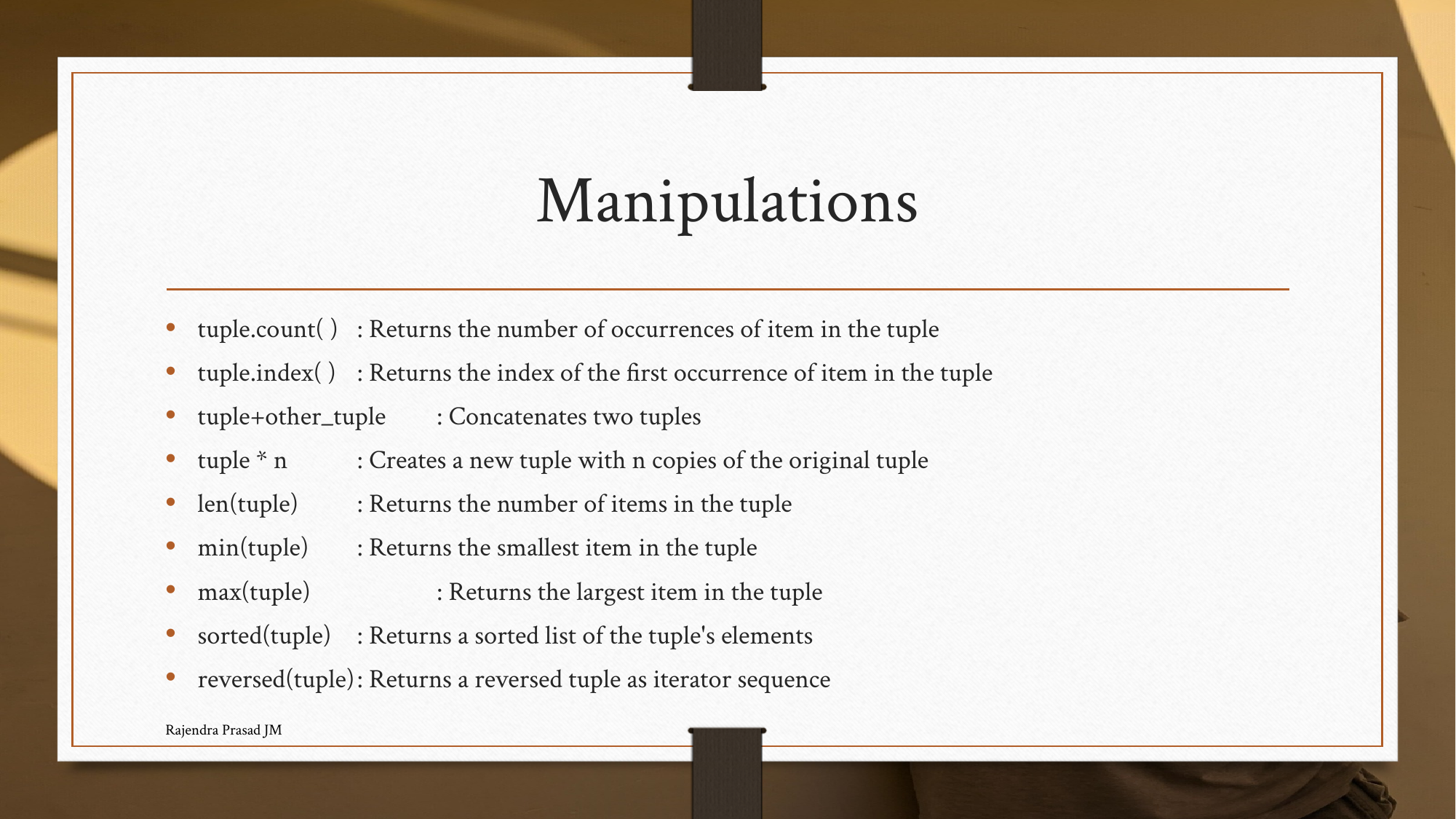

# Manipulations
tuple.count( )  		: Returns the number of occurrences of item in the tuple
tuple.index( )  		: Returns the index of the first occurrence of item in the tuple
tuple+other_tuple 	: Concatenates two tuples
tuple * n  			: Creates a new tuple with n copies of the original tuple
len(tuple)  			: Returns the number of items in the tuple
min(tuple) 			: Returns the smallest item in the tuple
max(tuple) 	 		: Returns the largest item in the tuple
sorted(tuple)  		: Returns a sorted list of the tuple's elements
reversed(tuple)		: Returns a reversed tuple as iterator sequence
Rajendra Prasad JM